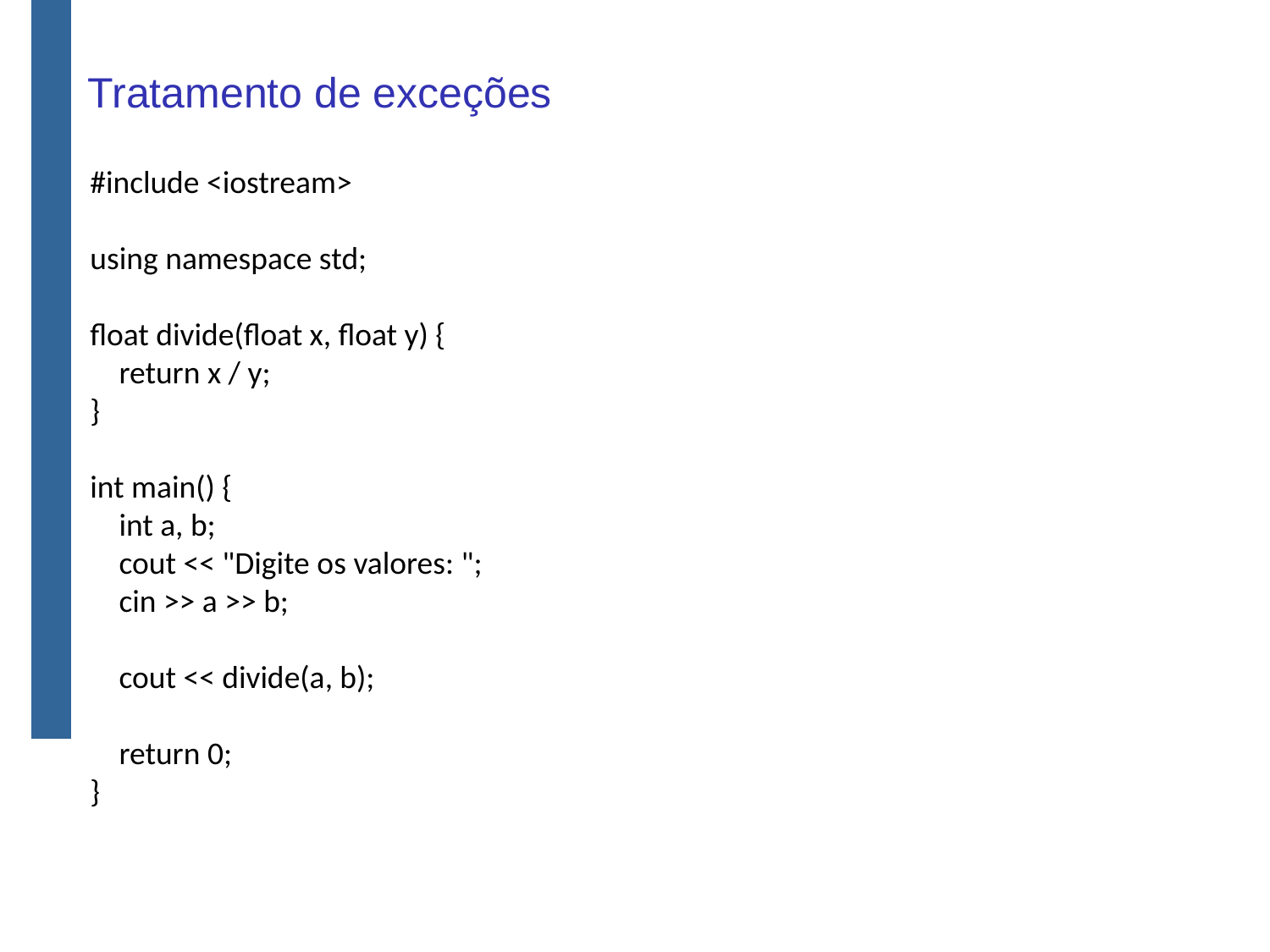

# Tratamento de exceções
#include <iostream>

using namespace std;

float divide(float x, float y) {
    return x / y;
}

int main() {
    int a, b;
    cout << "Digite os valores: ";
    cin >> a >> b;

    cout << divide(a, b);

    return 0;
}